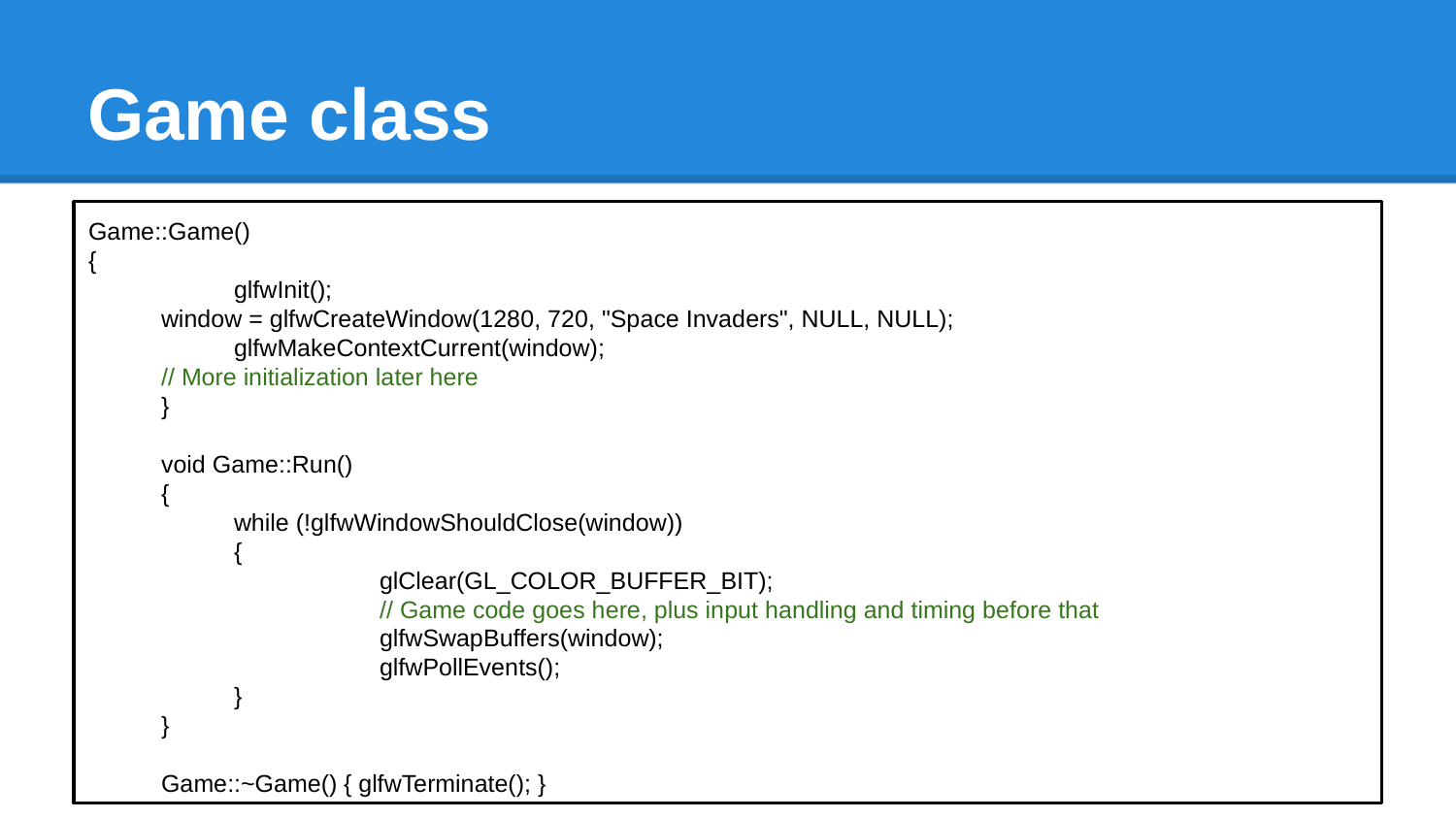

# Game class
Game::Game()
{
	glfwInit();
window = glfwCreateWindow(1280, 720, "Space Invaders", NULL, NULL);
	glfwMakeContextCurrent(window);
// More initialization later here
}

void Game::Run()
{
	while (!glfwWindowShouldClose(window))
	{
		glClear(GL_COLOR_BUFFER_BIT);
		// Game code goes here, plus input handling and timing before that
		glfwSwapBuffers(window);
		glfwPollEvents();
	}
}

Game::~Game() { glfwTerminate(); }